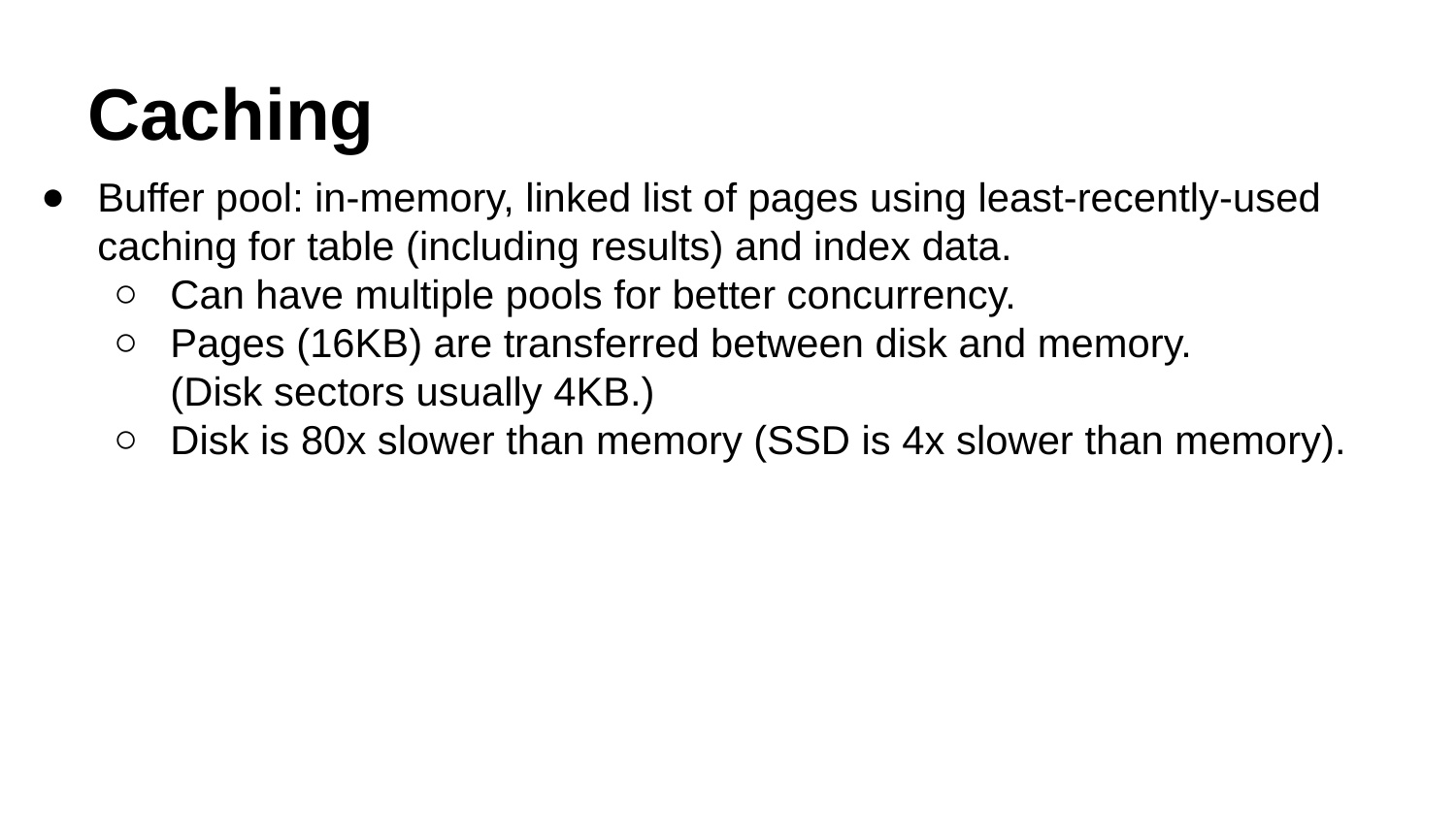

# Caching
Buffer pool: in-memory, linked list of pages using least-recently-used caching for table (including results) and index data.
Can have multiple pools for better concurrency.
Pages (16KB) are transferred between disk and memory.
(Disk sectors usually 4KB.)
Disk is 80x slower than memory (SSD is 4x slower than memory).